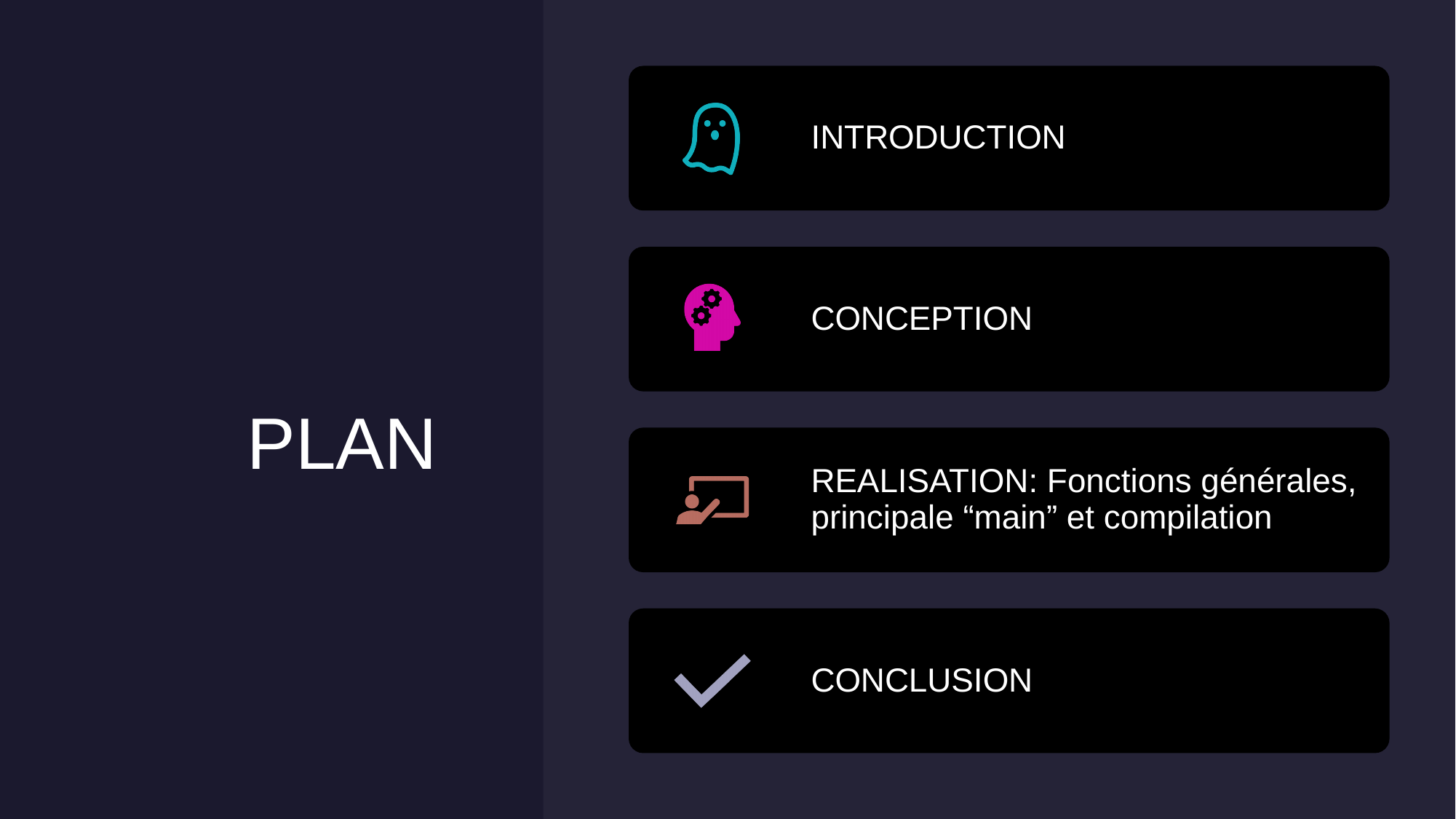

# PLAN
INTRODUCTION
CONCEPTION
REALISATION: Fonctions générales, principale “main” et compilation
CONCLUSION